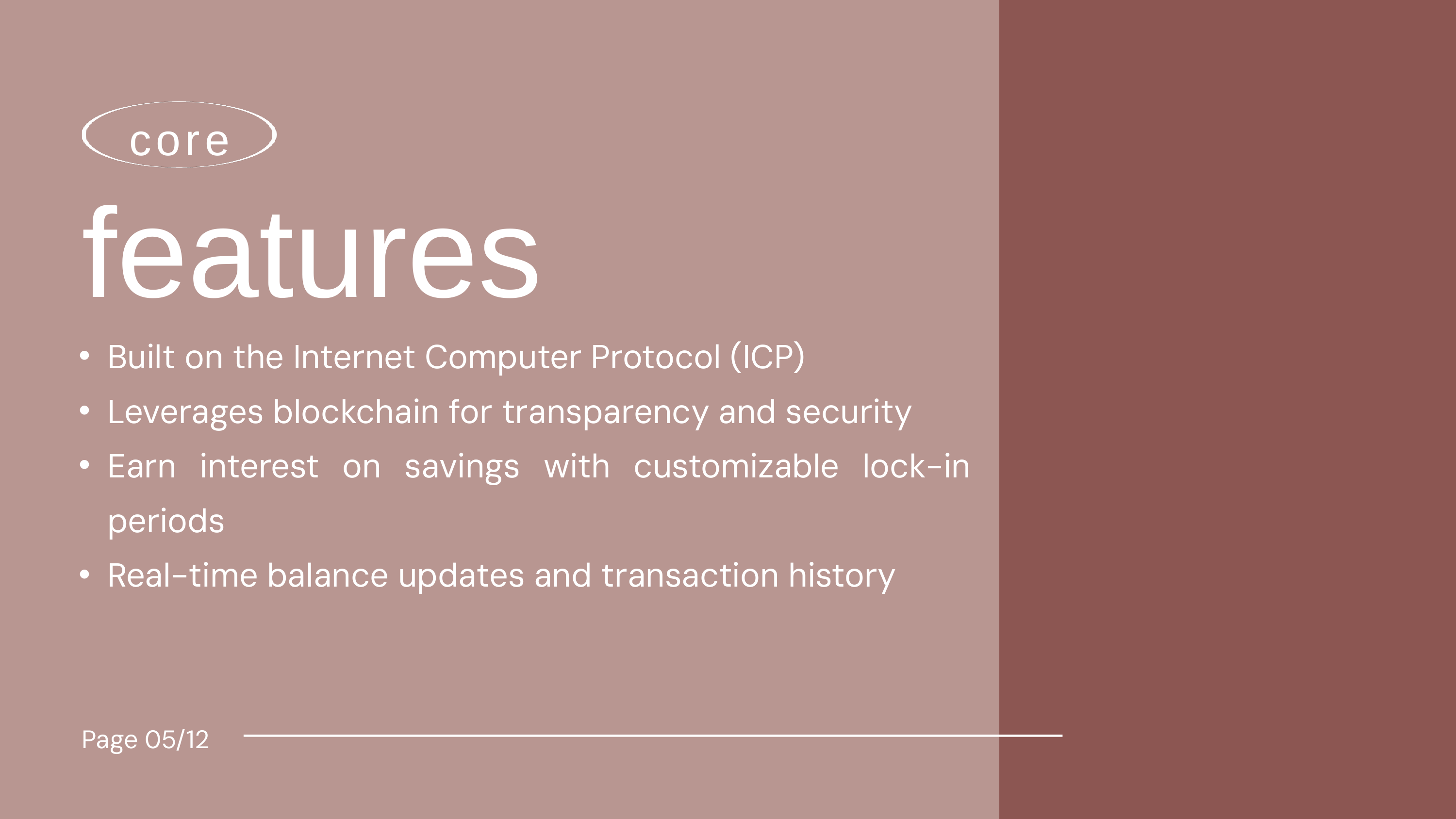

core
features
Built on the Internet Computer Protocol (ICP)
Leverages blockchain for transparency and security
Earn interest on savings with customizable lock-in periods
Real-time balance updates and transaction history
Page 05/12